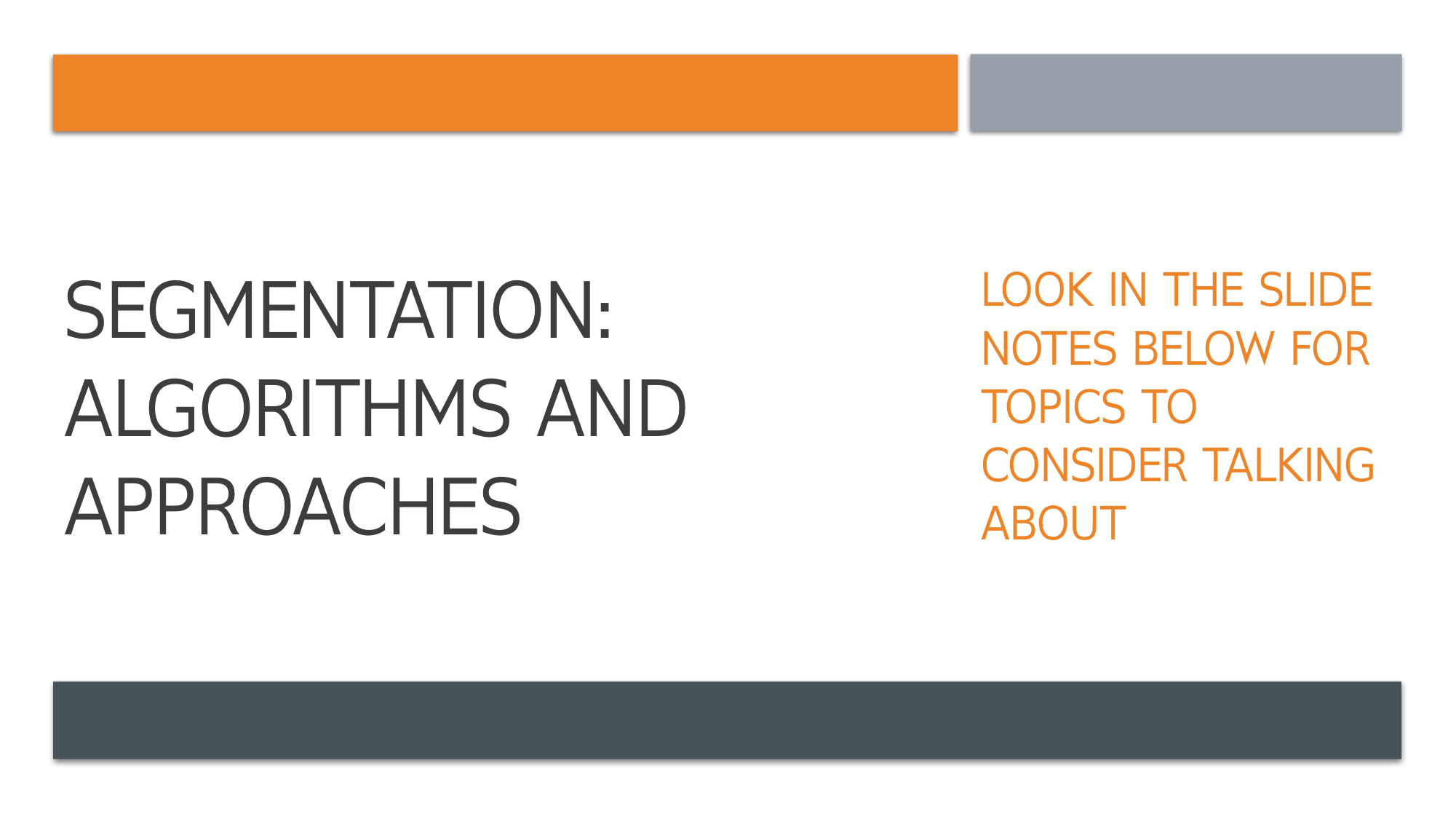

# Segmentation: algorithms and approaches
Look in the slide notes below for topics to consider talking about